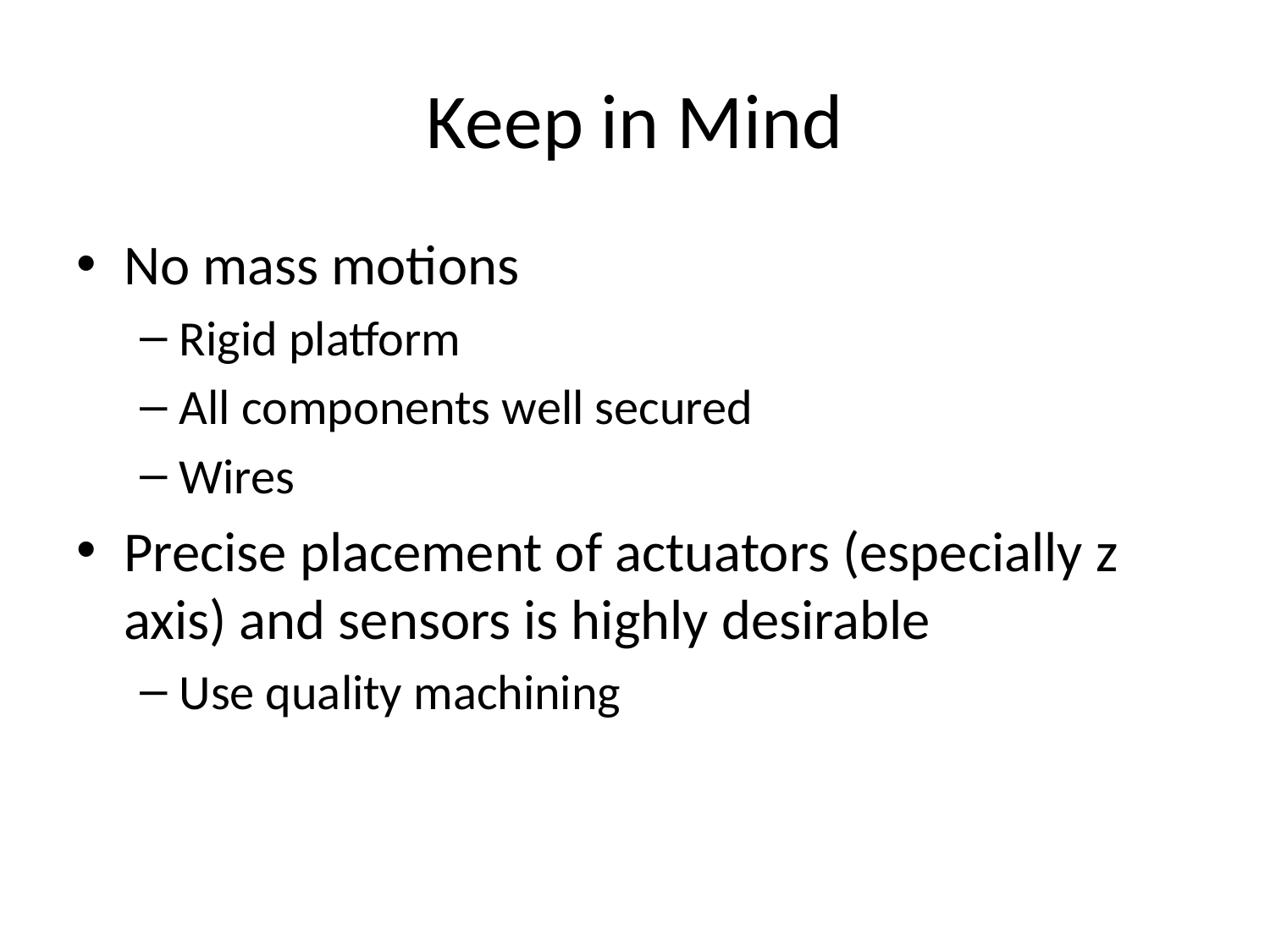

# Keep in Mind
No mass motions
Rigid platform
All components well secured
Wires
Precise placement of actuators (especially z axis) and sensors is highly desirable
Use quality machining